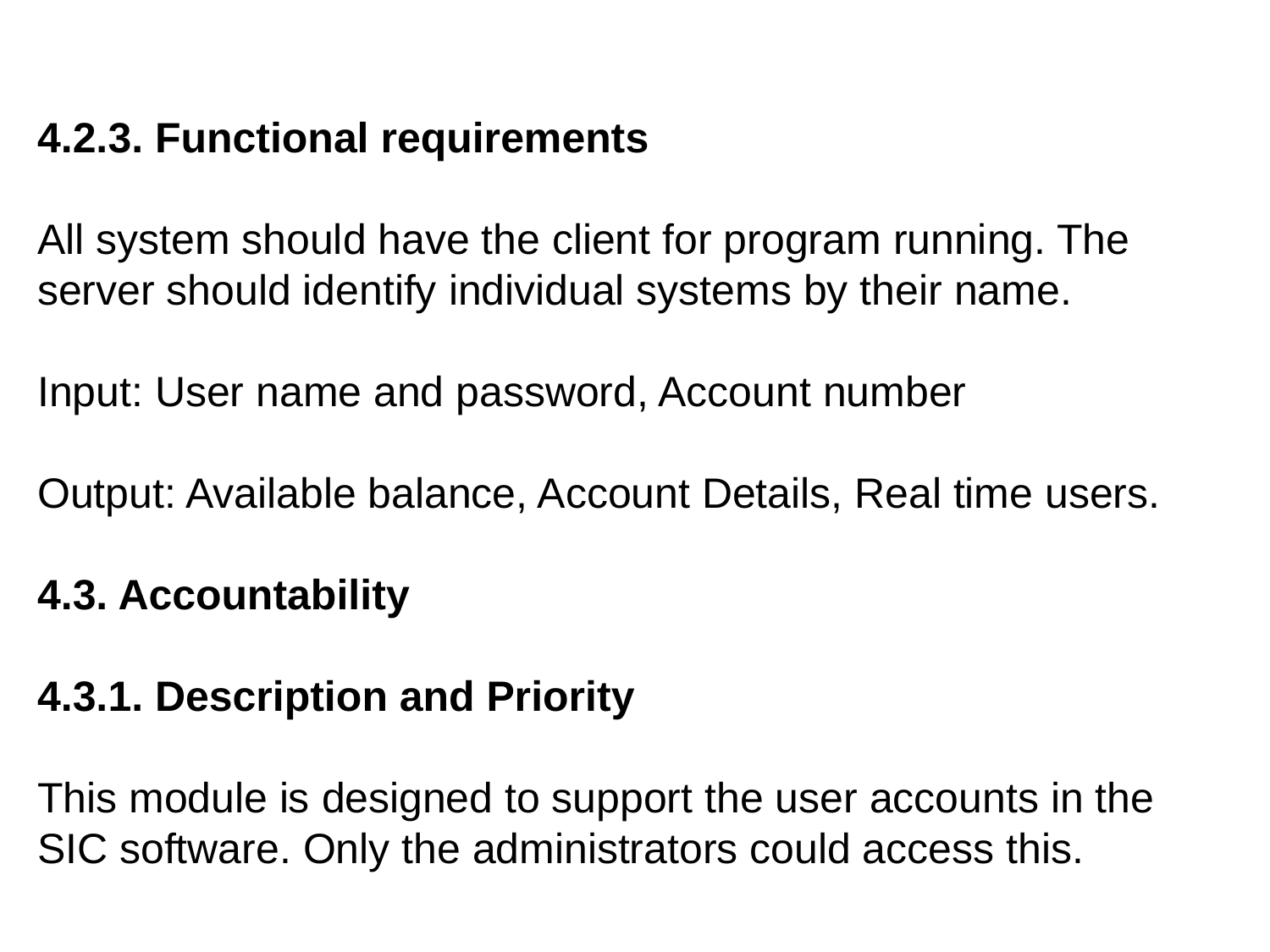

4.2.3. Functional requirements

All system should have the client for program running. The server should identify individual systems by their name.

Input: User name and password, Account number

Output: Available balance, Account Details, Real time users.

4.3. Accountability

4.3.1. Description and Priority

This module is designed to support the user accounts in the SIC software. Only the administrators could access this.